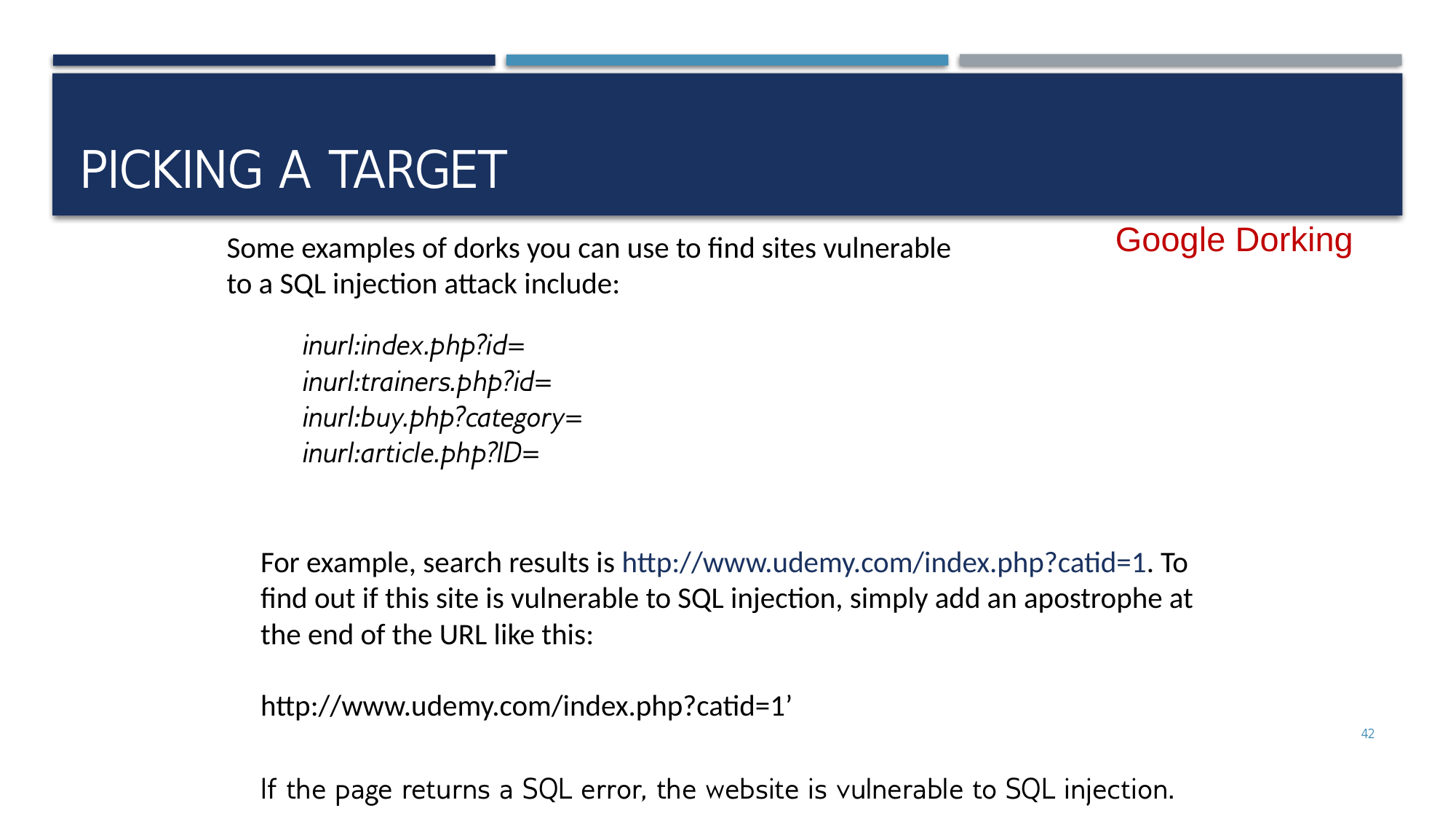

# Picking a Target
Google Dorking
Some examples of dorks you can use to find sites vulnerable to a SQL injection attack include:
inurl:index.php?id=
inurl:trainers.php?id=
inurl:buy.php?category=
inurl:article.php?ID=
For example, search results is http://www.udemy.com/index.php?catid=1. To find out if this site is vulnerable to SQL injection, simply add an apostrophe at the end of the URL like this:

http://www.udemy.com/index.php?catid=1’
42
If the page returns a SQL error, the website is vulnerable to SQL injection.